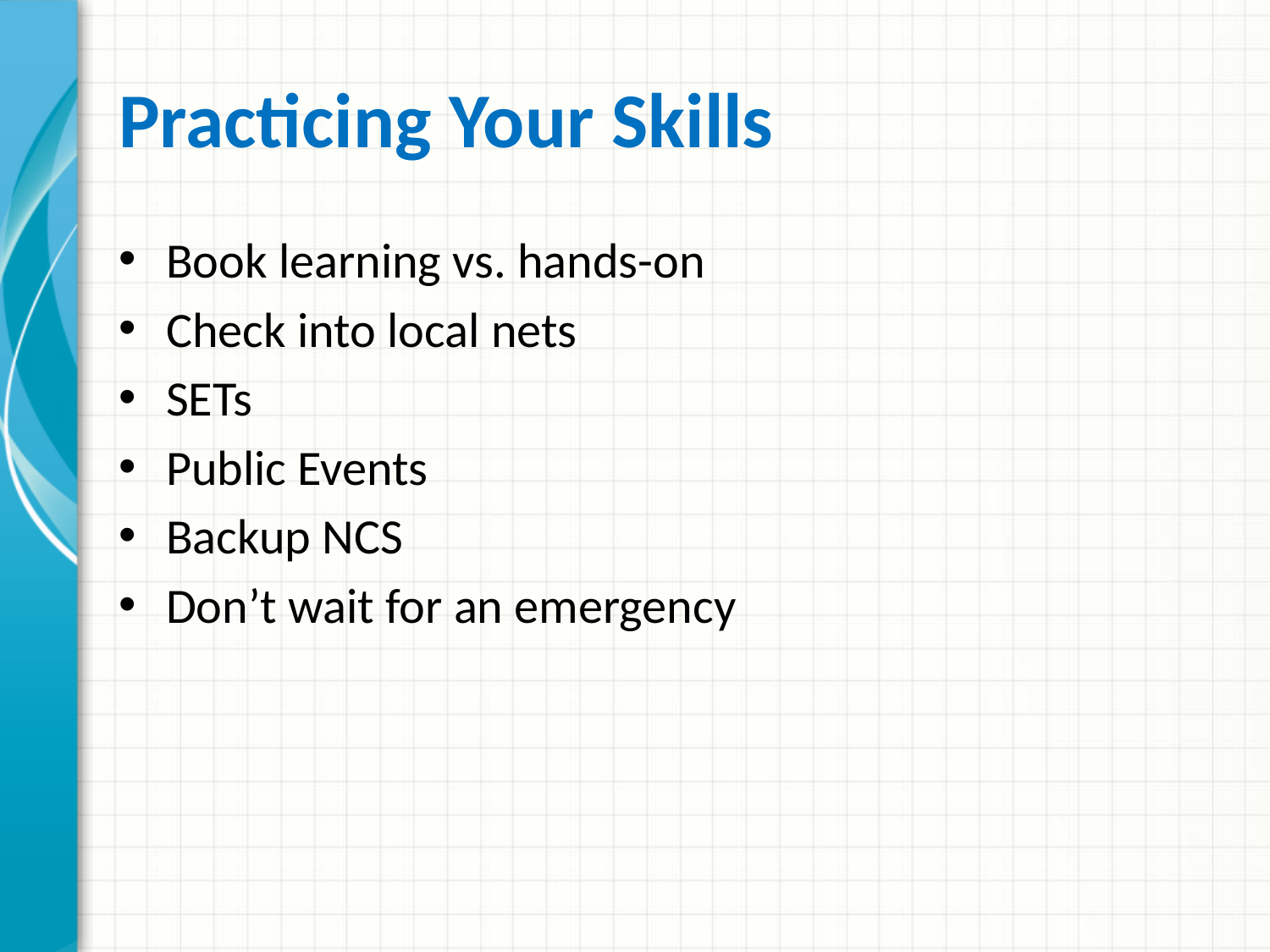

# Practicing Your Skills
Book learning vs. hands-on
Check into local nets
SETs
Public Events
Backup NCS
Don’t wait for an emergency